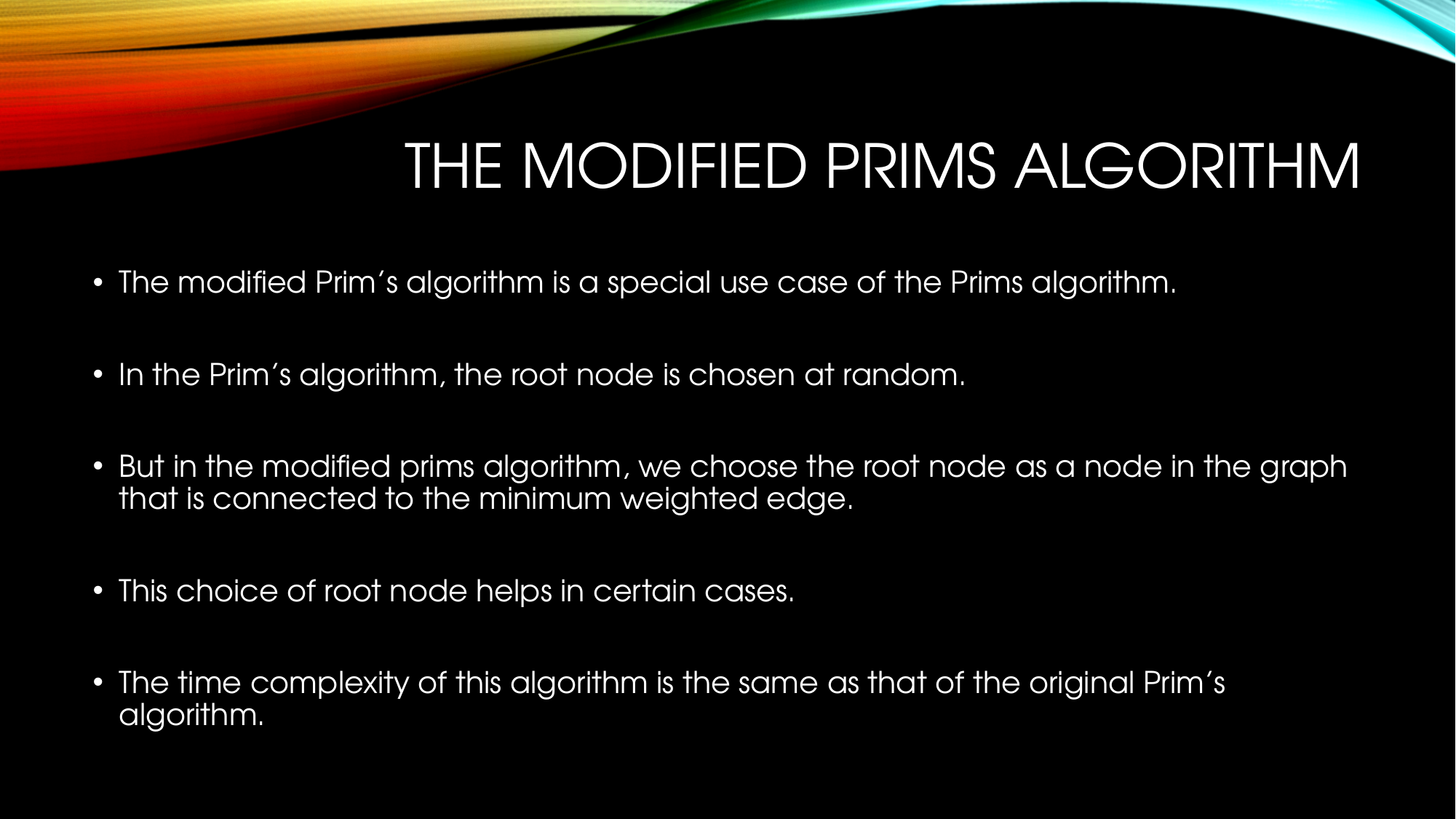

# The Modified Prims algorithm
The modified Prim’s algorithm is a special use case of the Prims algorithm.

In the Prim’s algorithm, the root node is chosen at random.

But in the modified prims algorithm, we choose the root node as a node in the graph that is connected to the minimum weighted edge.

This choice of root node helps in certain cases.

The time complexity of this algorithm is the same as that of the original Prim’s algorithm.